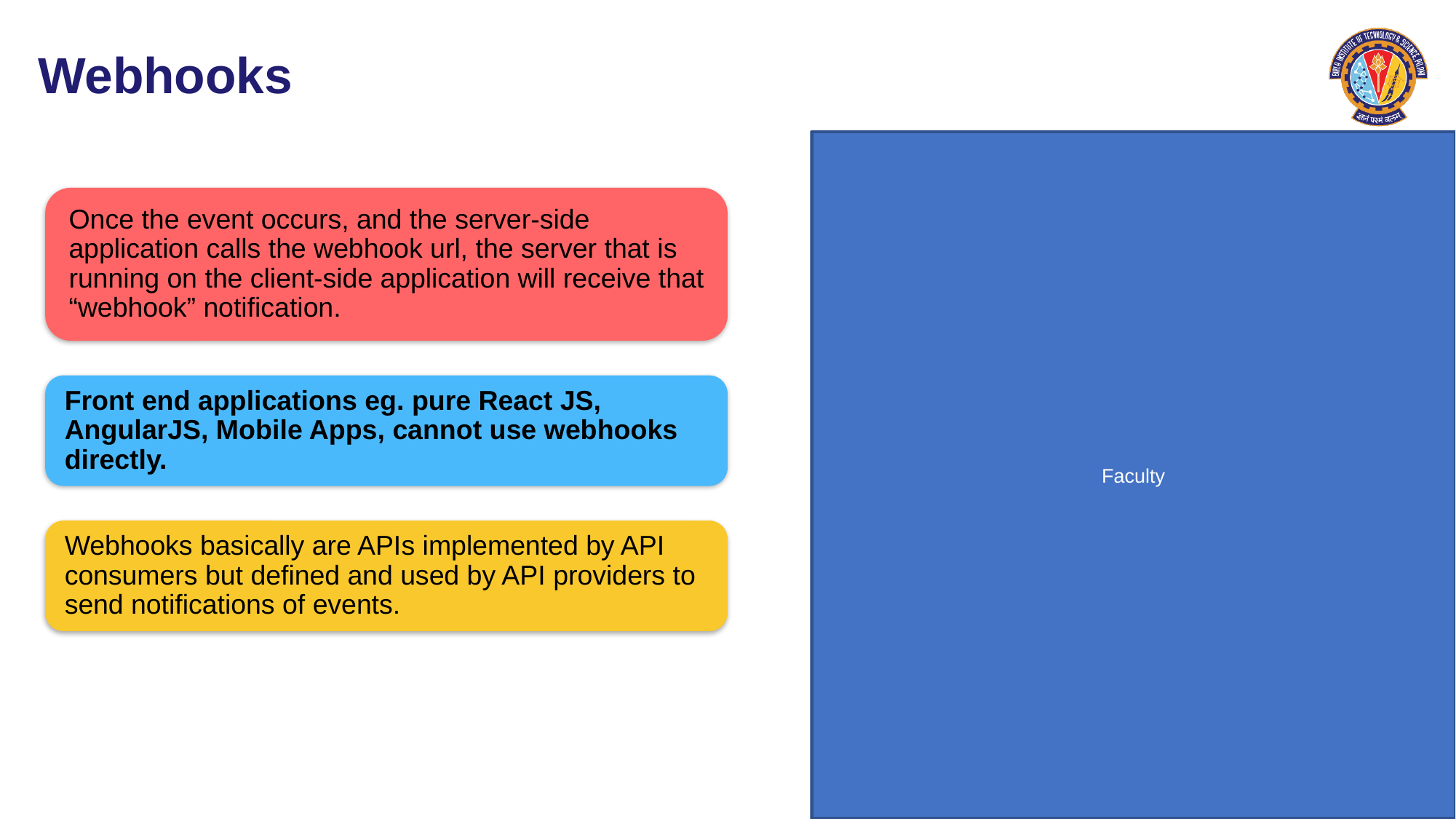

# Webhooks
Once the event occurs, and the server-side application calls the webhook url, the server that is running on the client-side application will receive that “webhook” notification.
Front end applications eg. pure React JS, AngularJS, Mobile Apps, cannot use webhooks directly.
Webhooks basically are APIs implemented by API consumers but defined and used by API providers to send notifications of events.